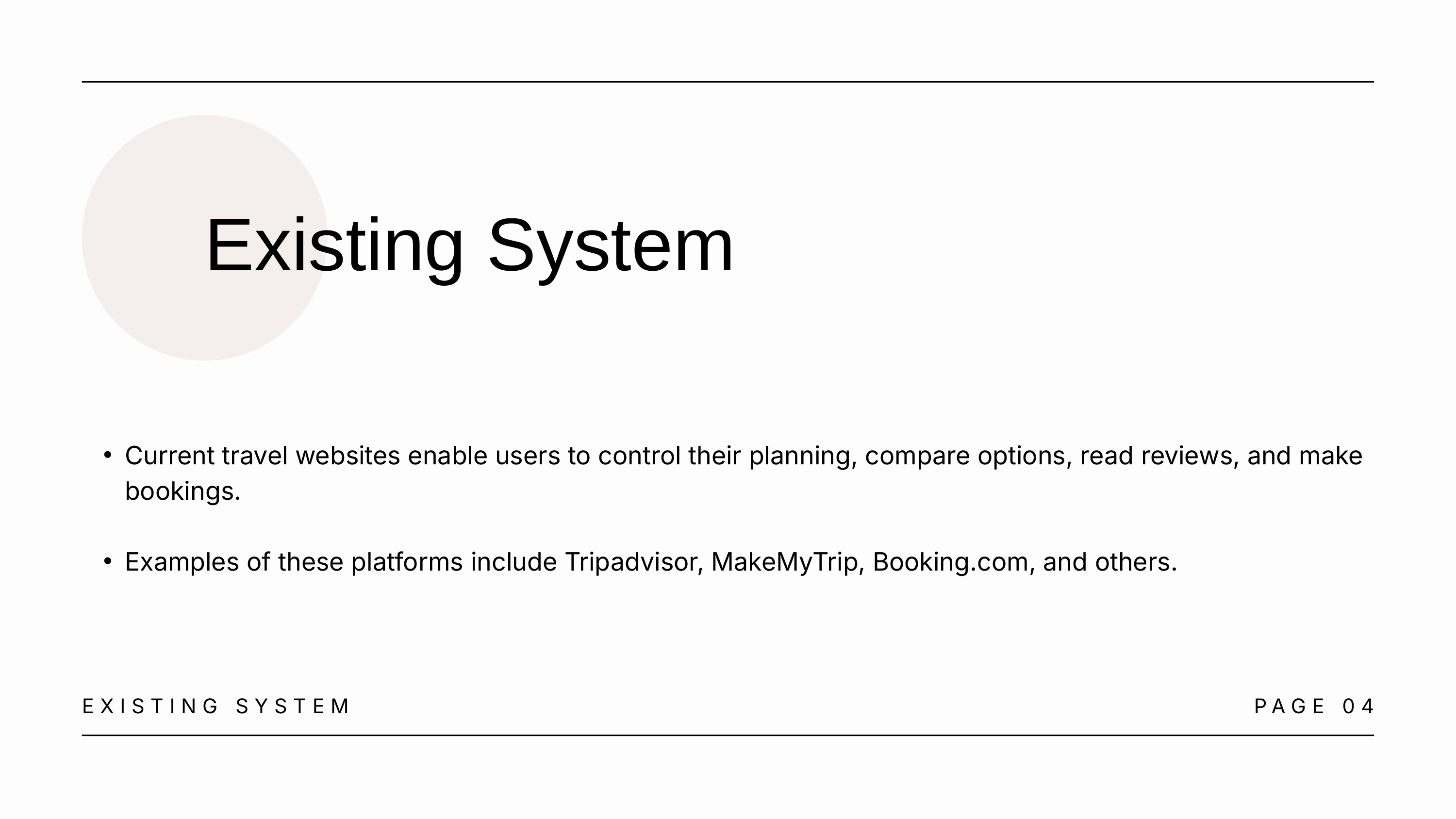

Existing System
Current travel websites enable users to control their planning, compare options, read reviews, and make bookings.

Examples of these platforms include Tripadvisor, MakeMyTrip, Booking.com, and others.

EXISTING SYSTEM
PAGE 04